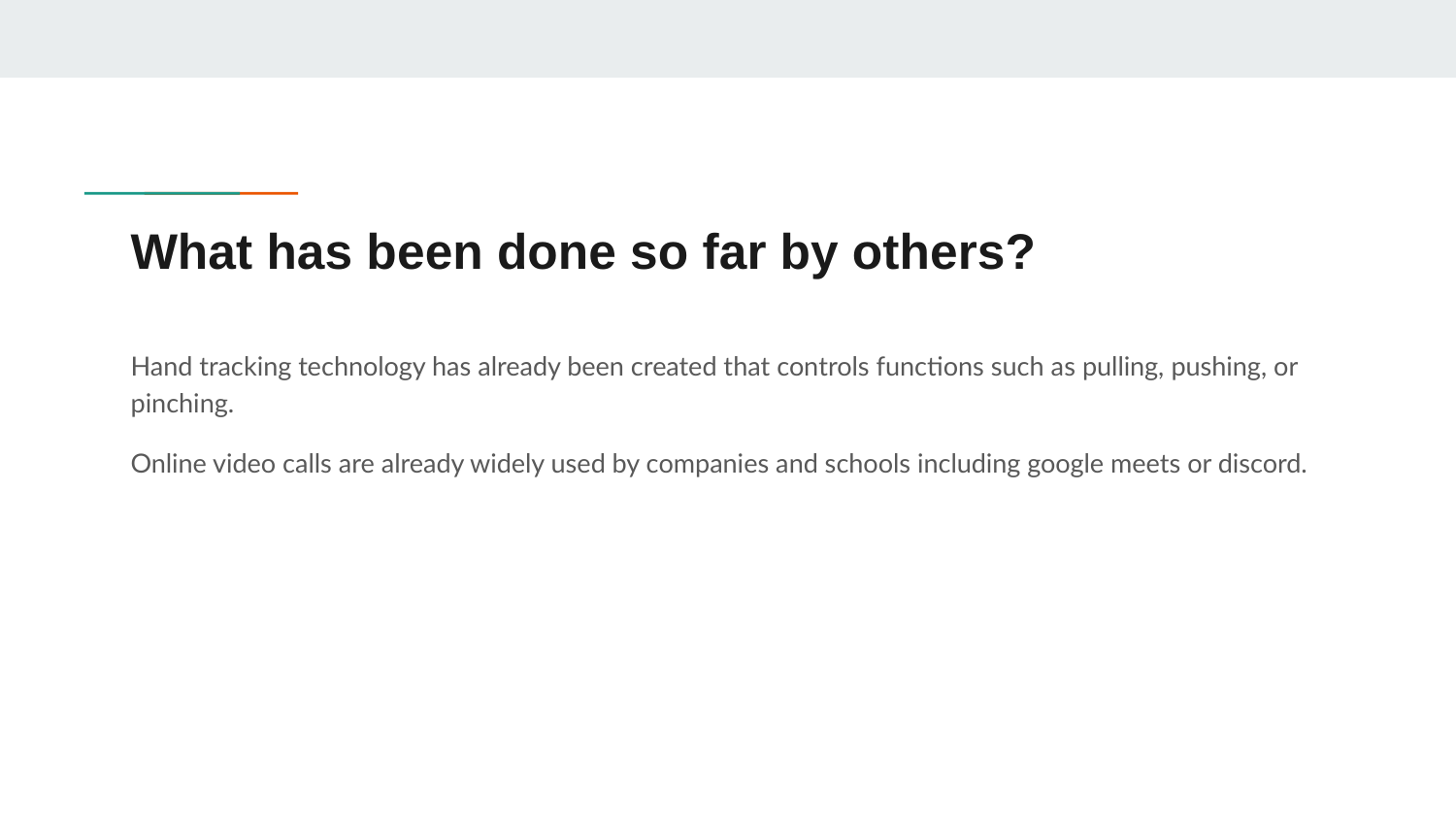

# What has been done so far by others?
Hand tracking technology has already been created that controls functions such as pulling, pushing, or pinching.
Online video calls are already widely used by companies and schools including google meets or discord.